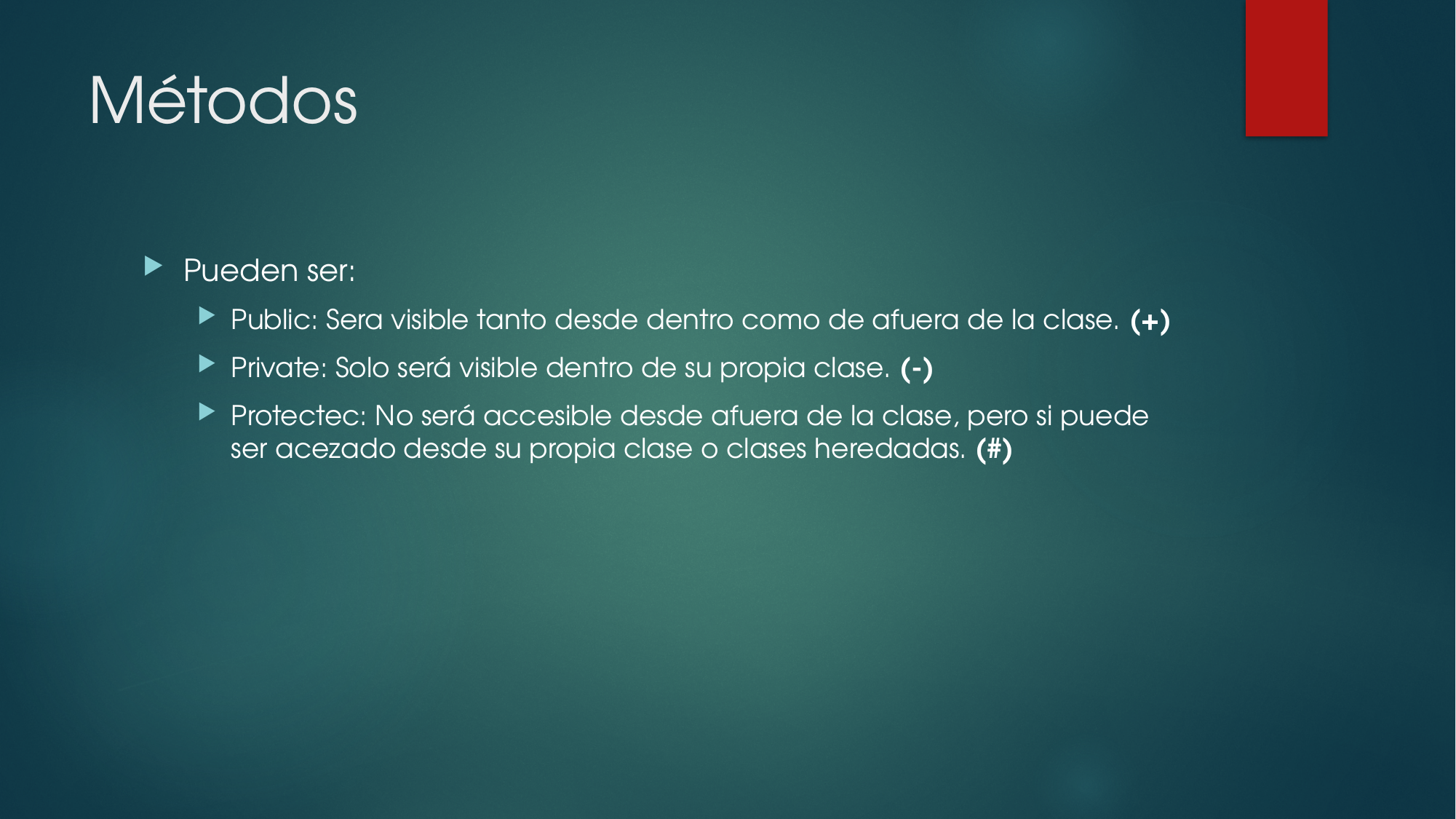

# Métodos
Pueden ser:
Public: Sera visible tanto desde dentro como de afuera de la clase. (+)
Private: Solo será visible dentro de su propia clase. (-)
Protectec: No será accesible desde afuera de la clase, pero si puede ser acezado desde su propia clase o clases heredadas. (#)